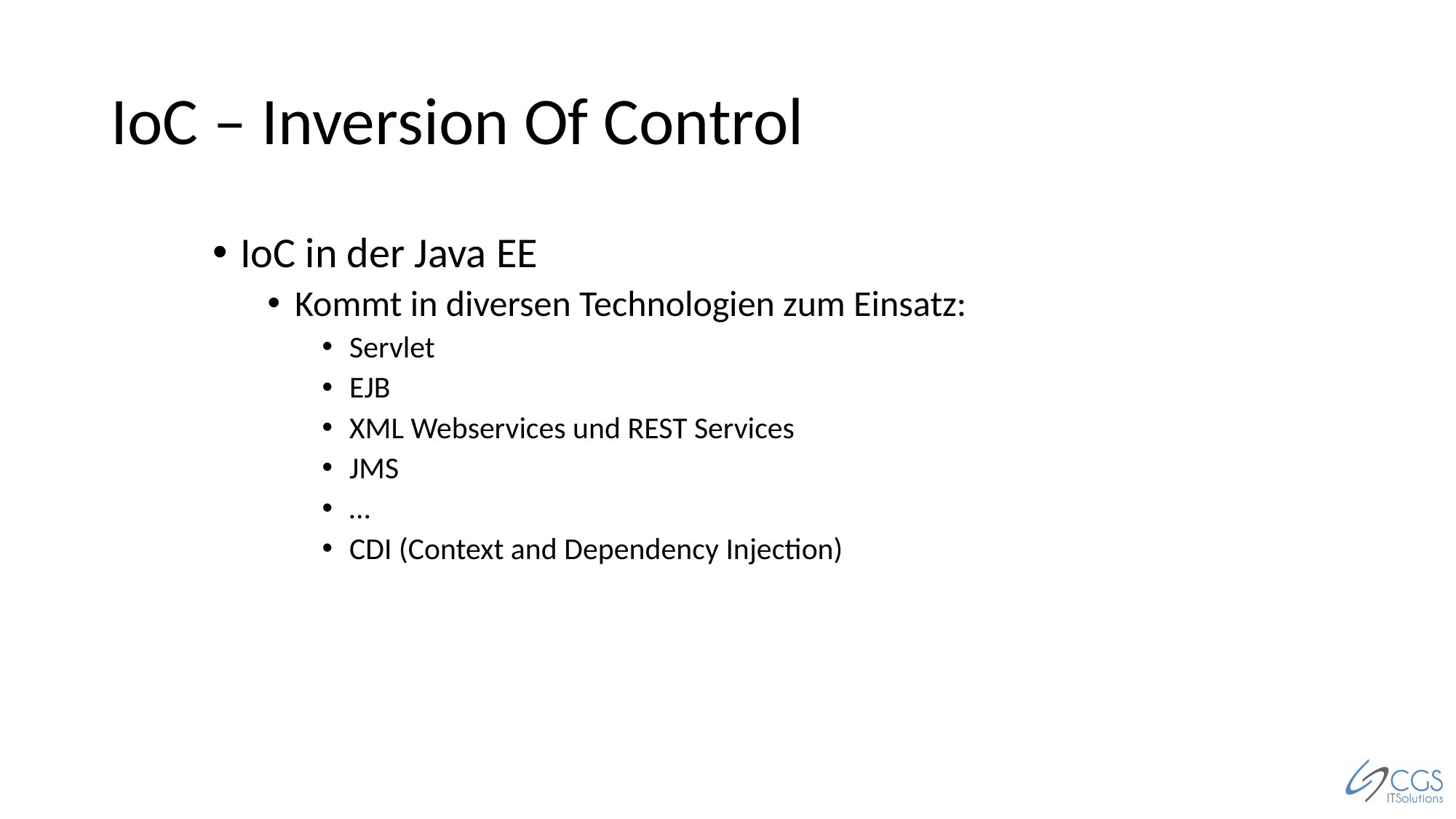

# IoC – Inversion Of Control
IoC in der Java EE
Kommt in diversen Technologien zum Einsatz:
Servlet
EJB
XML Webservices und REST Services
JMS
…
CDI (Context and Dependency Injection)